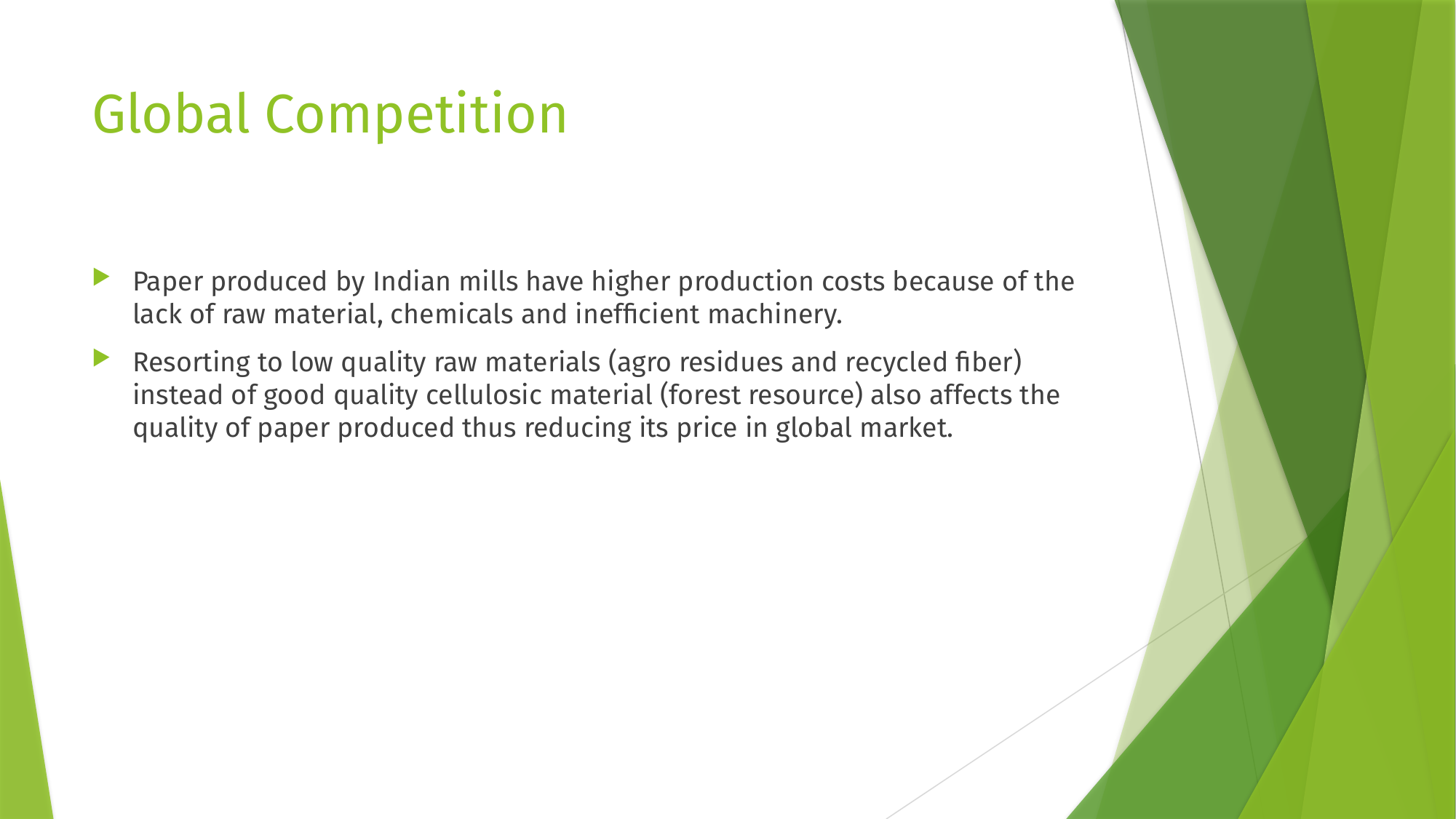

# Global Competition
Paper produced by Indian mills have higher production costs because of the lack of raw material, chemicals and inefficient machinery.
Resorting to low quality raw materials (agro residues and recycled fiber) instead of good quality cellulosic material (forest resource) also affects the quality of paper produced thus reducing its price in global market.